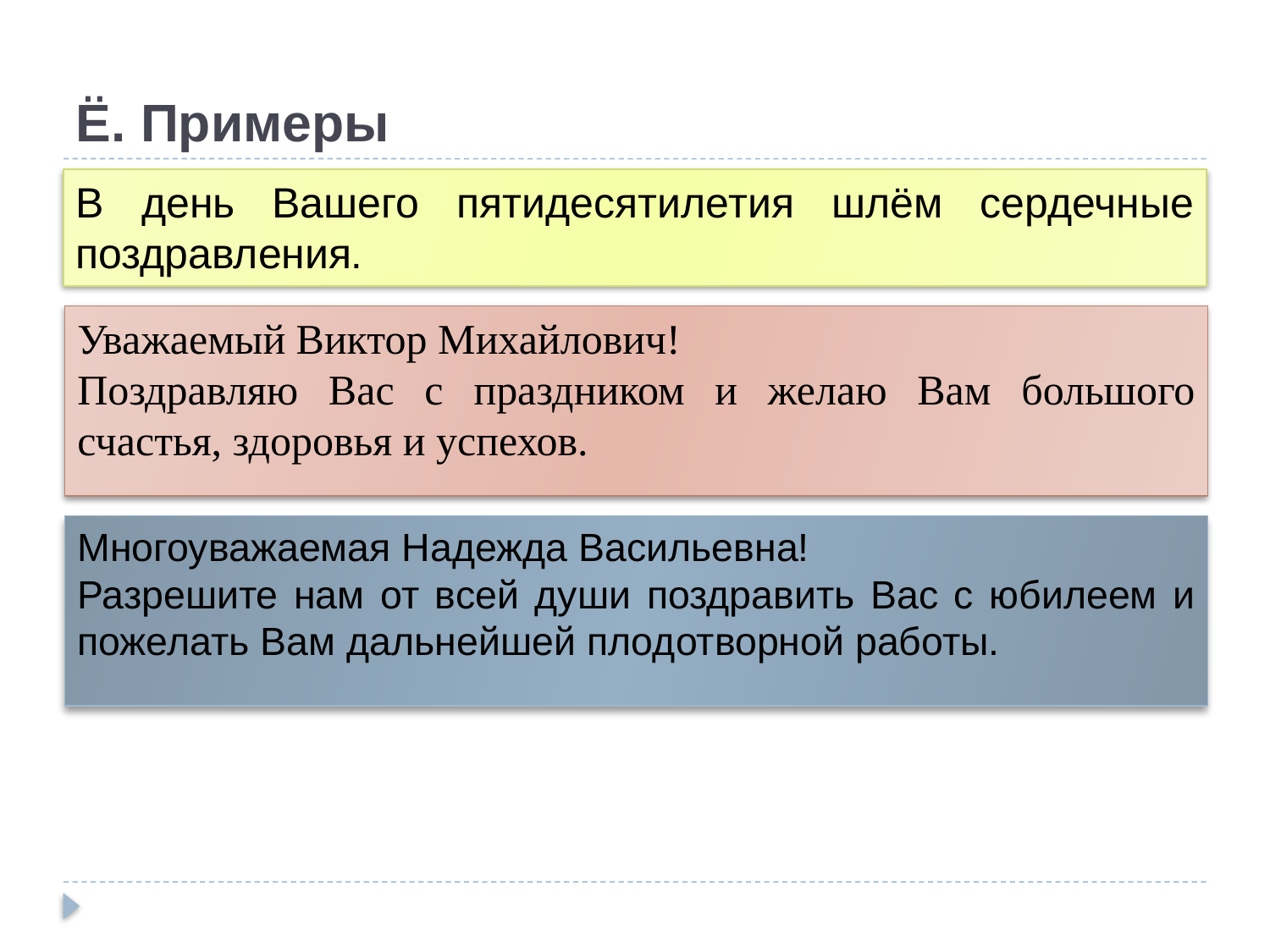

# Ё. Примеры
В день Вашего пятидесятилетия шлём сердечные поздравления.

Уважаемый Виктор Михайлович!
Поздравляю Вас с праздником и желаю Вам большого счастья, здоровья и успехов.

Многоуважаемая Надежда Васильевна!
Разрешите нам от всей души поздравить Вас с юбилеем и пожелать Вам дальнейшей плодотворной работы.